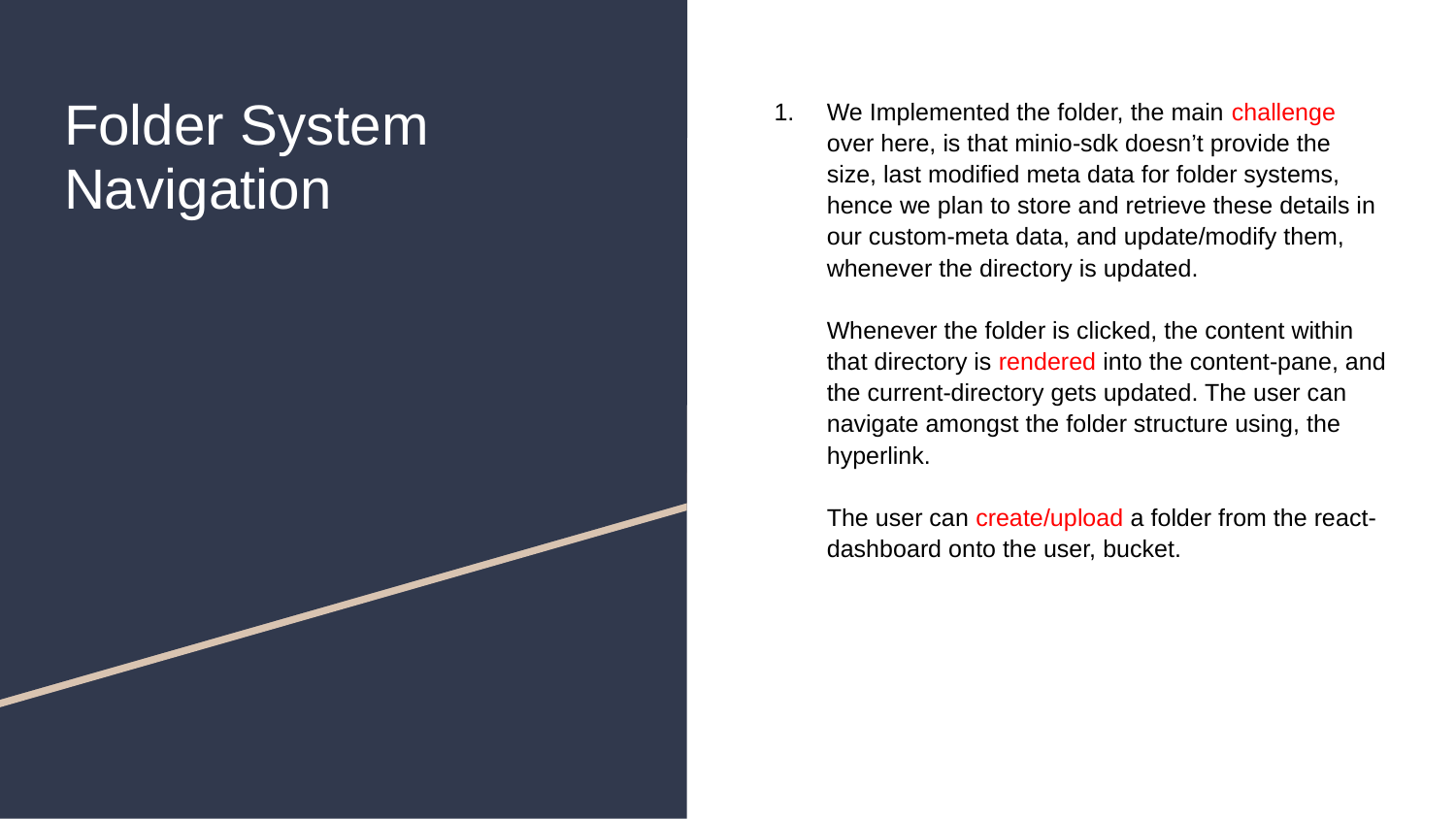

# Folder System Navigation
We Implemented the folder, the main challenge over here, is that minio-sdk doesn’t provide the size, last modified meta data for folder systems, hence we plan to store and retrieve these details in our custom-meta data, and update/modify them, whenever the directory is updated.
Whenever the folder is clicked, the content within that directory is rendered into the content-pane, and the current-directory gets updated. The user can navigate amongst the folder structure using, the hyperlink.
The user can create/upload a folder from the react-dashboard onto the user, bucket.